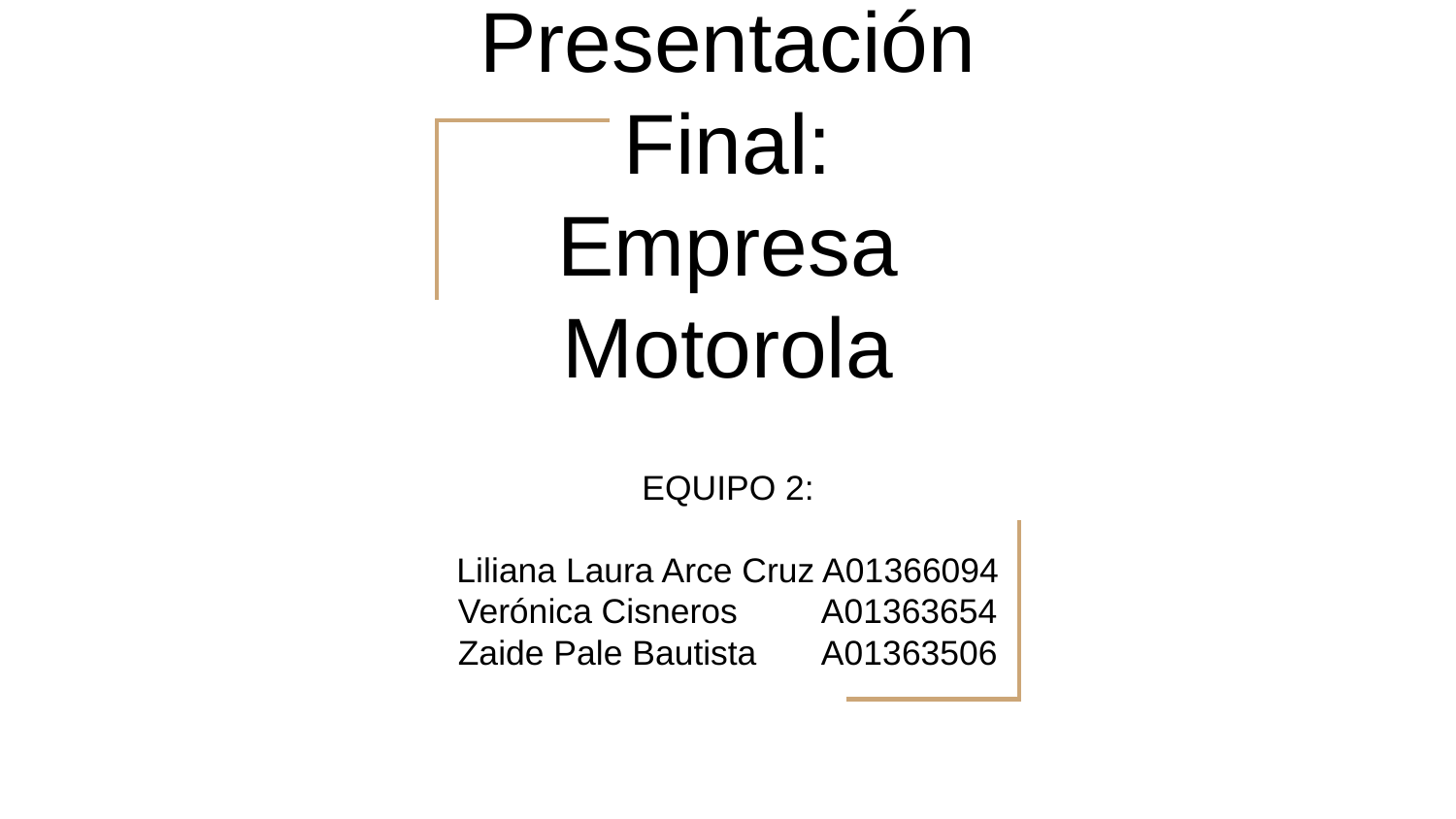

# Presentación Final: Empresa Motorola
EQUIPO 2:

Liliana Laura Arce Cruz A01366094
Verónica Cisneros         A01363654
Zaide Pale Bautista       A01363506